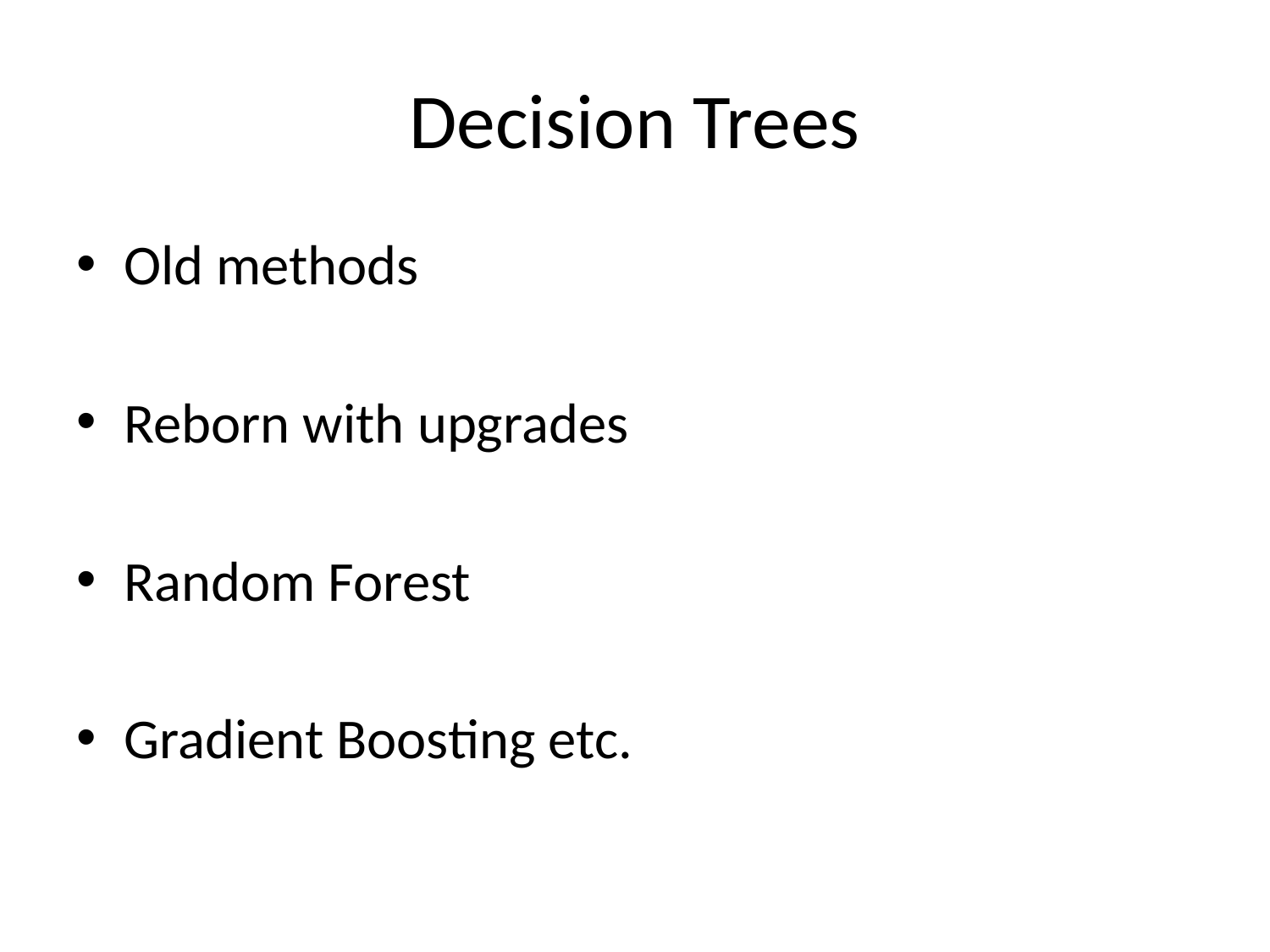

# Decision Trees
Old methods

Reborn with upgrades

Random Forest

Gradient Boosting etc.